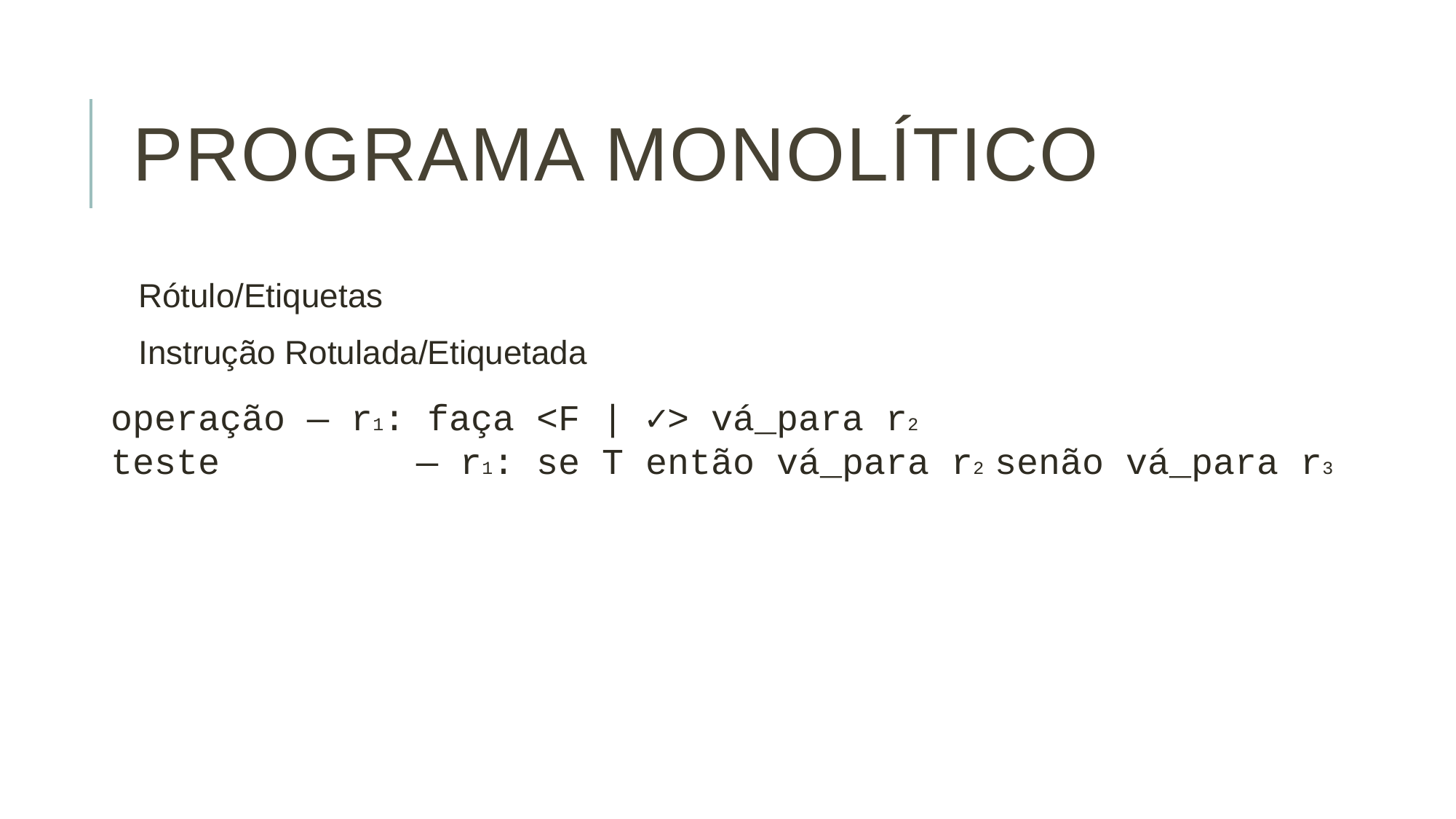

# Programa Monolítico
Rótulo/Etiquetas
Instrução Rotulada/Etiquetada
operação — r1: faça <F | ✓> vá_para r2
teste	    — r1: se T então vá_para r2 senão vá_para r3